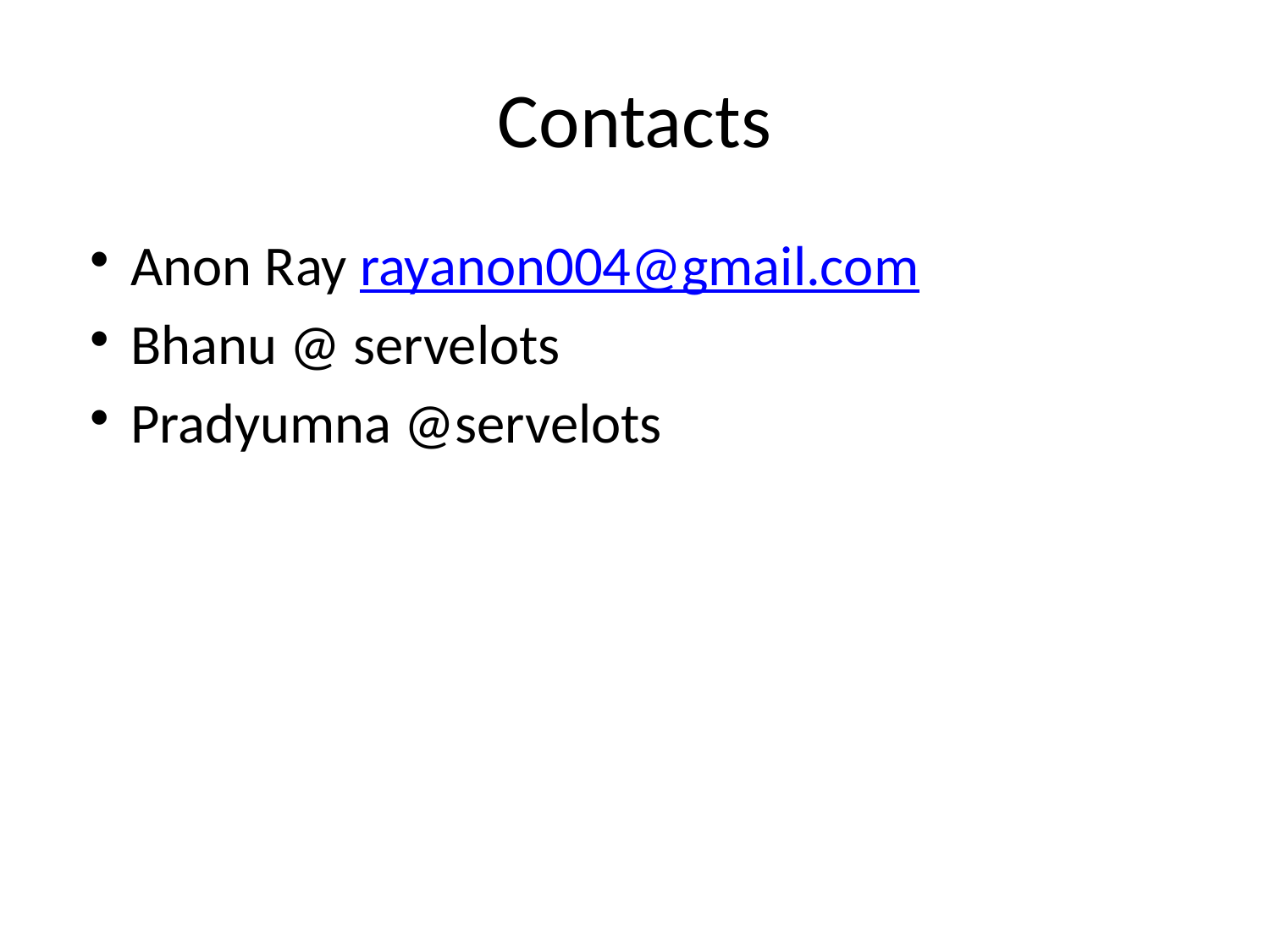

# Contacts
Anon Ray rayanon004@gmail.com
Bhanu @ servelots
Pradyumna @servelots